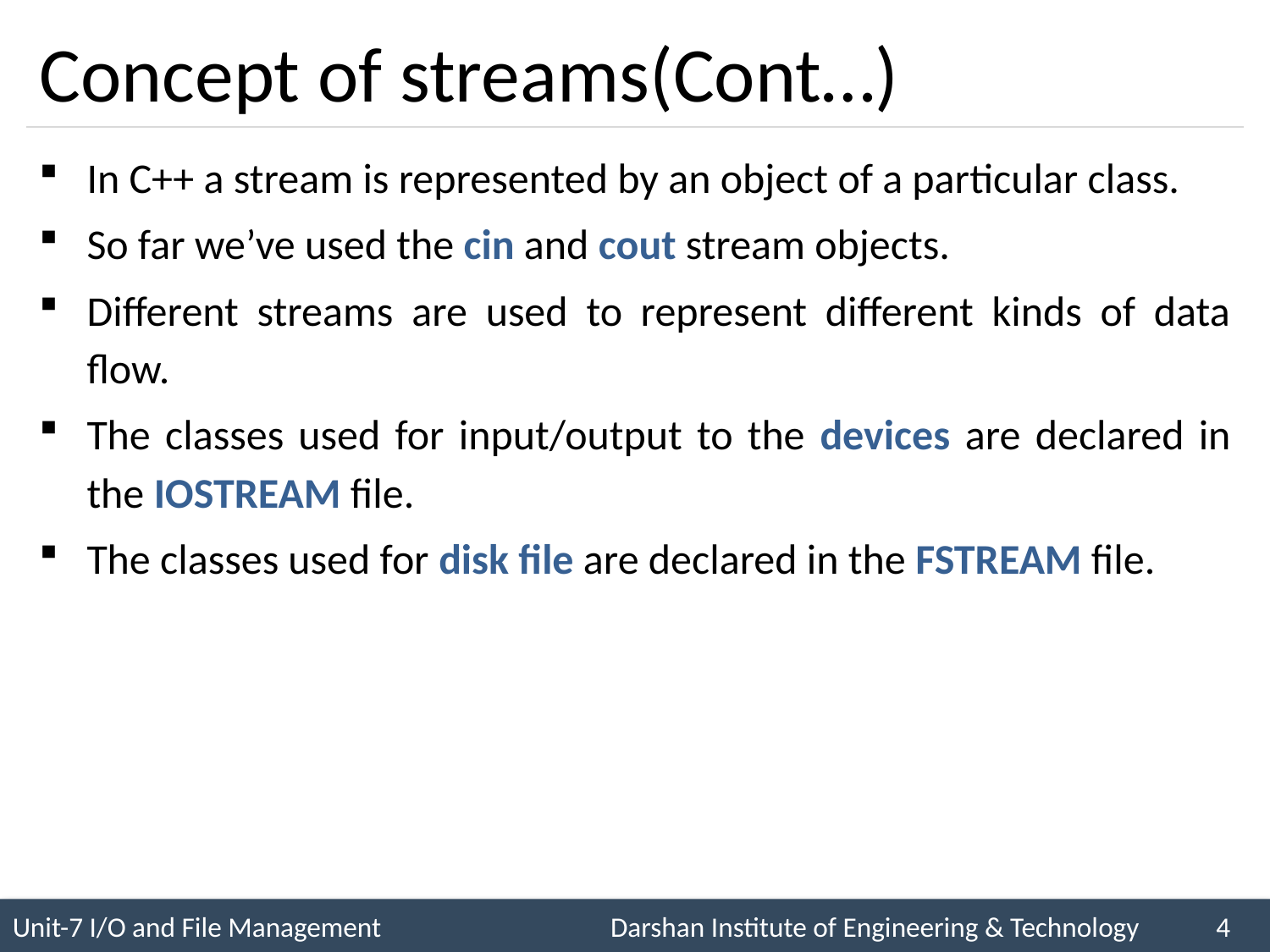

# Concept of streams(Cont…)
In C++ a stream is represented by an object of a particular class.
So far we’ve used the cin and cout stream objects.
Different streams are used to represent different kinds of data flow.
The classes used for input/output to the devices are declared in the IOSTREAM file.
The classes used for disk file are declared in the FSTREAM file.